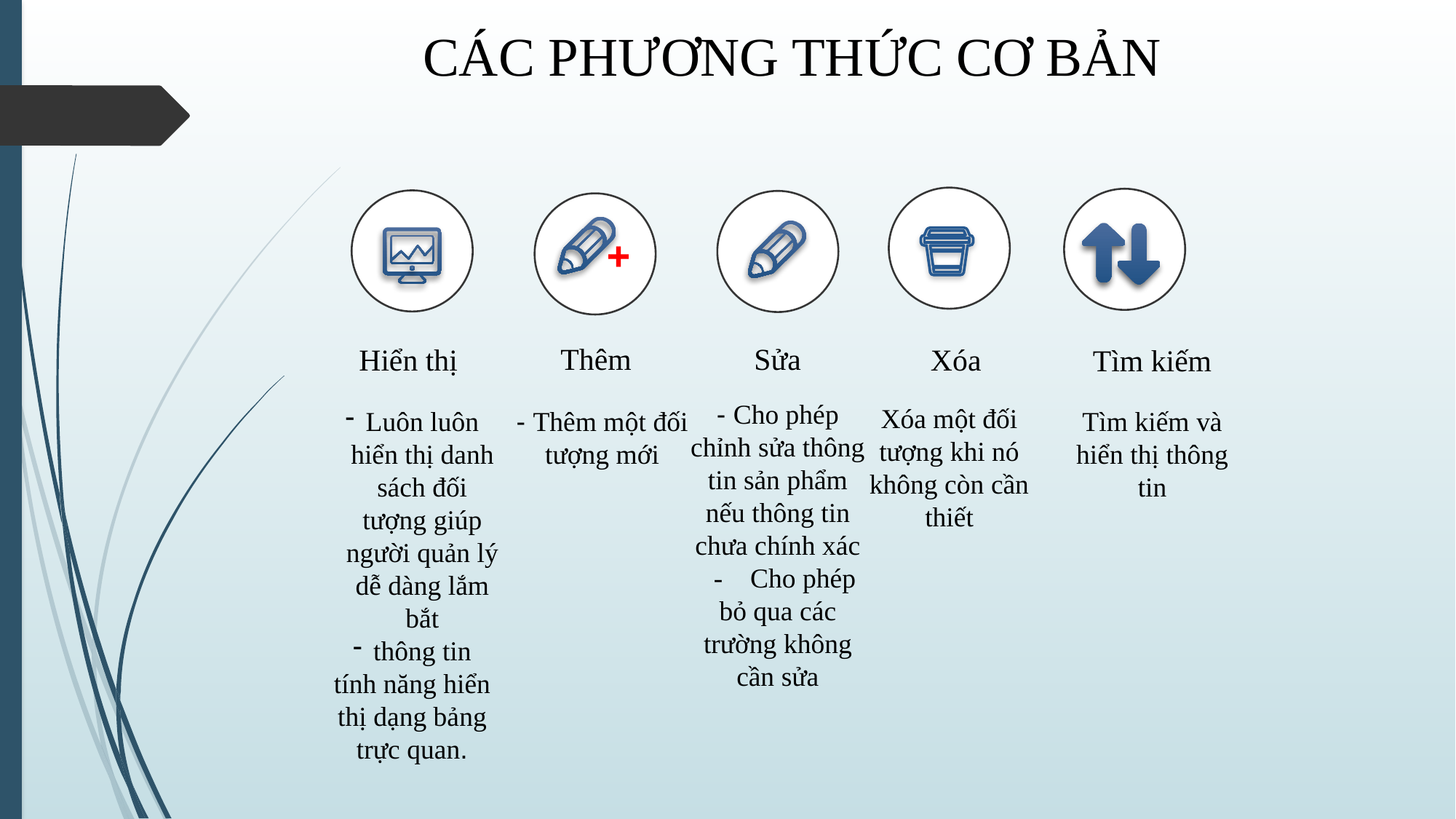

# CÁC PHƯƠNG THỨC CƠ BẢN

+

Sửa
- Cho phép chỉnh sửa thông tin sản phẩm nếu thông tin chưa chính xác
  -    Cho phép bỏ qua các trường không cần sửa
Thêm
- Thêm một đối tượng mới
Hiển thị
Xóa
Xóa một đối tượng khi nó không còn cần thiết
Tìm kiếm
Tìm kiếm và hiển thị thông tin
Luôn luôn hiển thị danh sách đối tượng giúp người quản lý dễ dàng lắm bắt
thông tin
tính năng hiển thị dạng bảng trực quan.